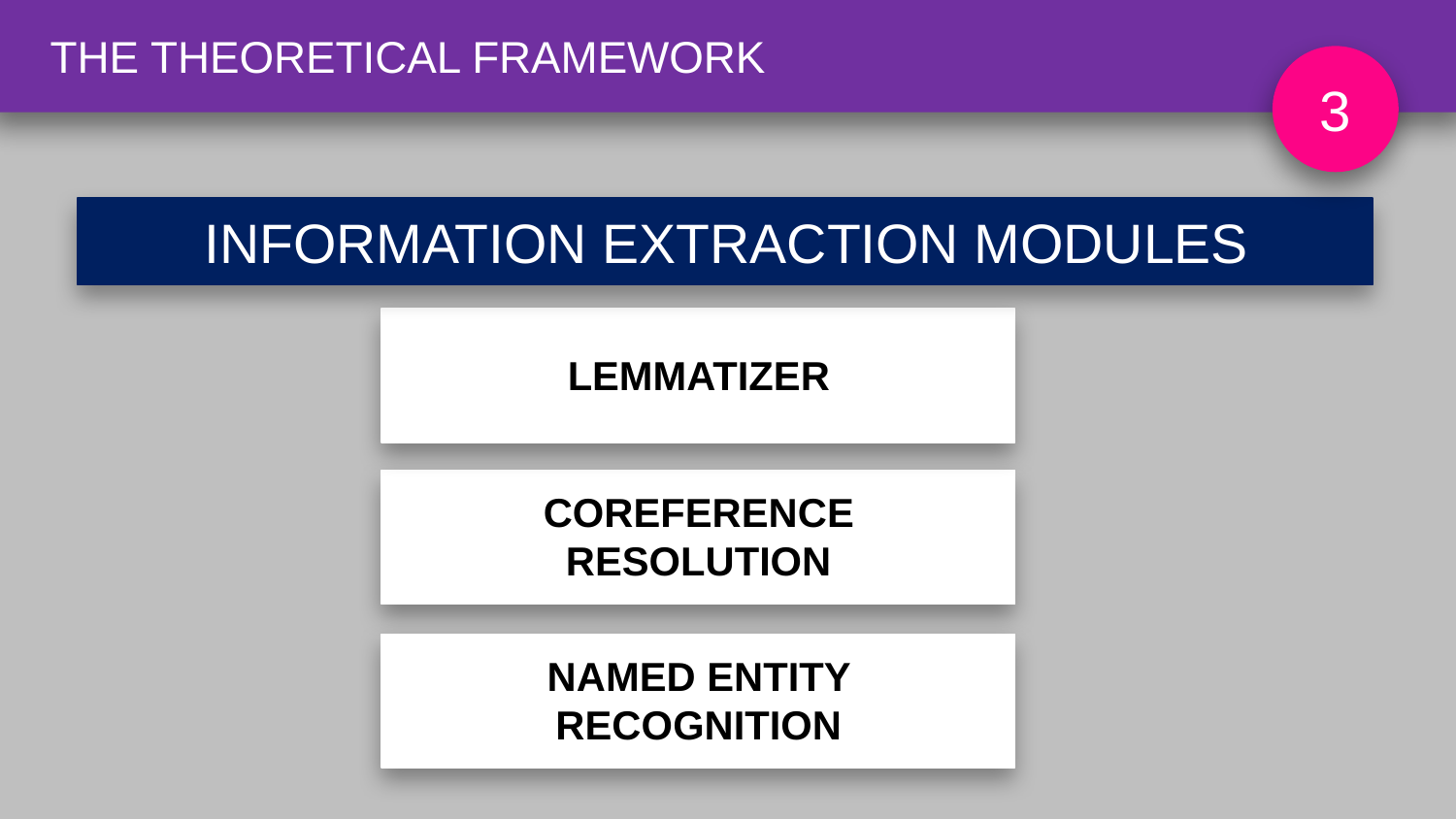

THE THEORETICAL FRAMEWORK
3

INFORMATION EXTRACTION MODULES

LEMMATIZER

COREFERENCE RESOLUTION

NAMED ENTITY RECOGNITION